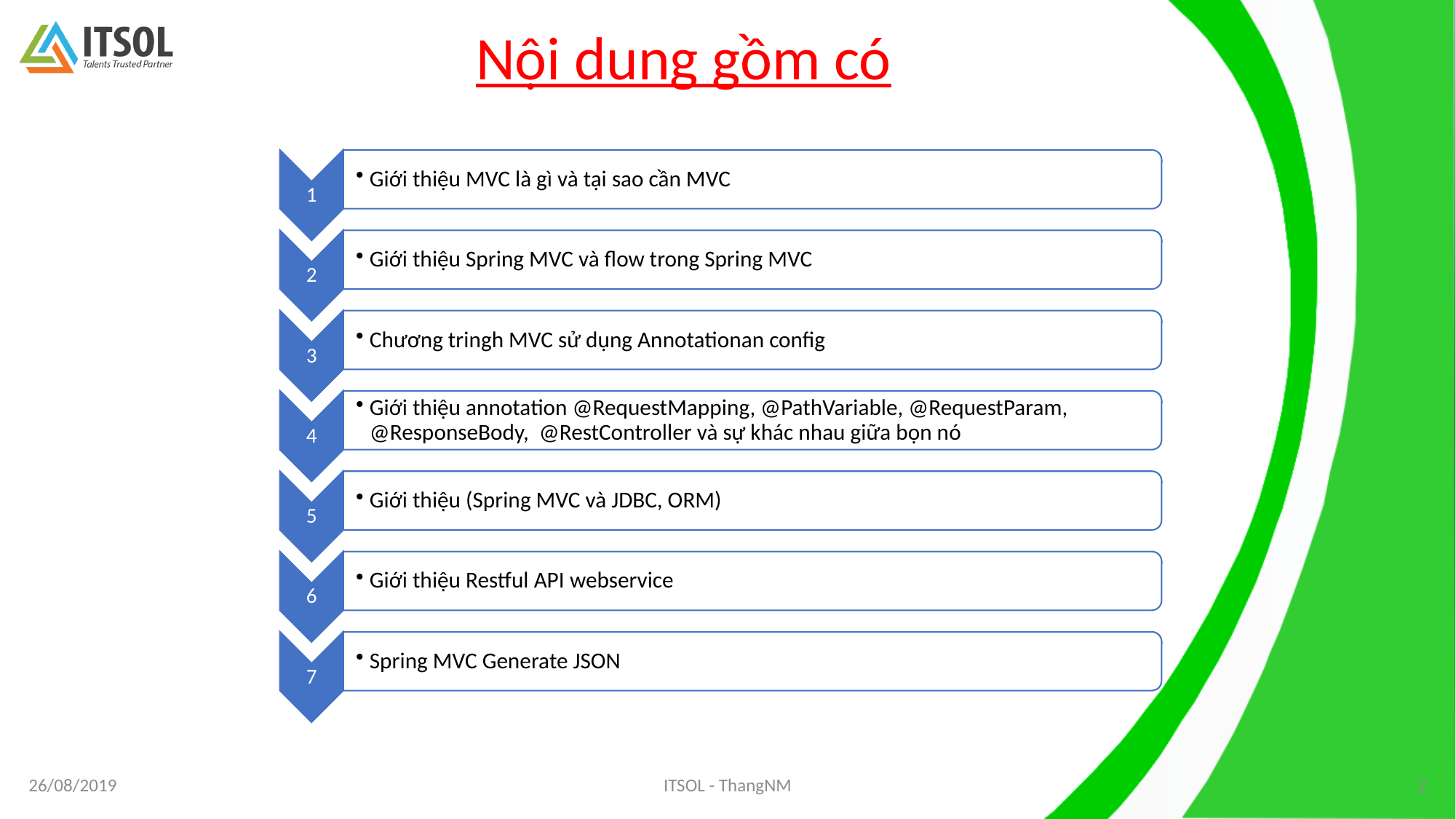

Nội dung gồm có
1
Giới thiệu MVC là gì và tại sao cần MVC
2
Giới thiệu Spring MVC và flow trong Spring MVC
3
Chương tringh MVC sử dụng Annotationan config
4
Giới thiệu annotation @RequestMapping, @PathVariable, @RequestParam, @ResponseBody,  @RestController và sự khác nhau giữa bọn nó
5
Giới thiệu (Spring MVC và JDBC, ORM)
6
Giới thiệu Restful API webservice
7
Spring MVC Generate JSON
2
ITSOL - ThangNM
26/08/2019